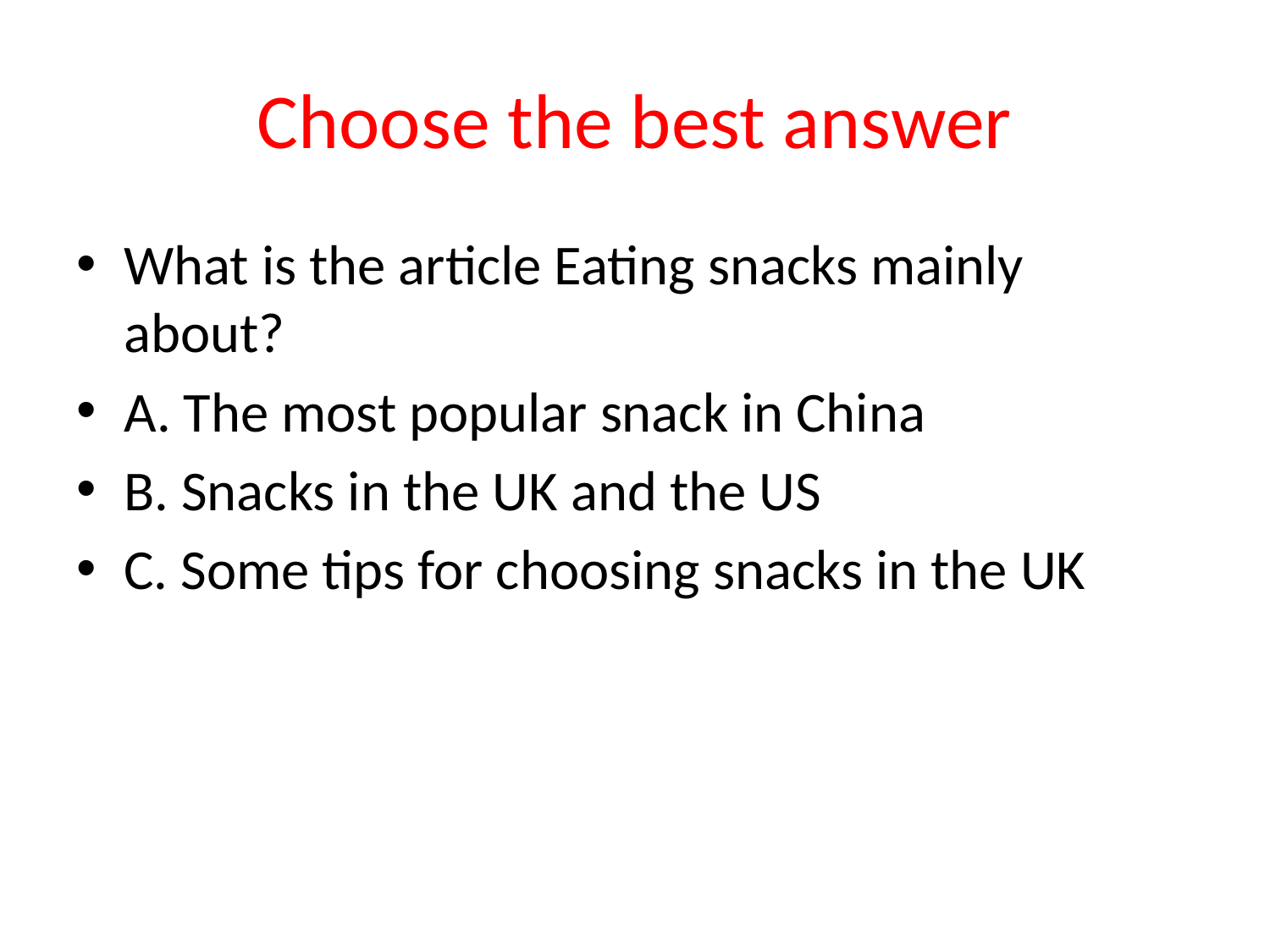

# Choose the best answer
What is the article Eating snacks mainly about?
A. The most popular snack in China
B. Snacks in the UK and the US
C. Some tips for choosing snacks in the UK